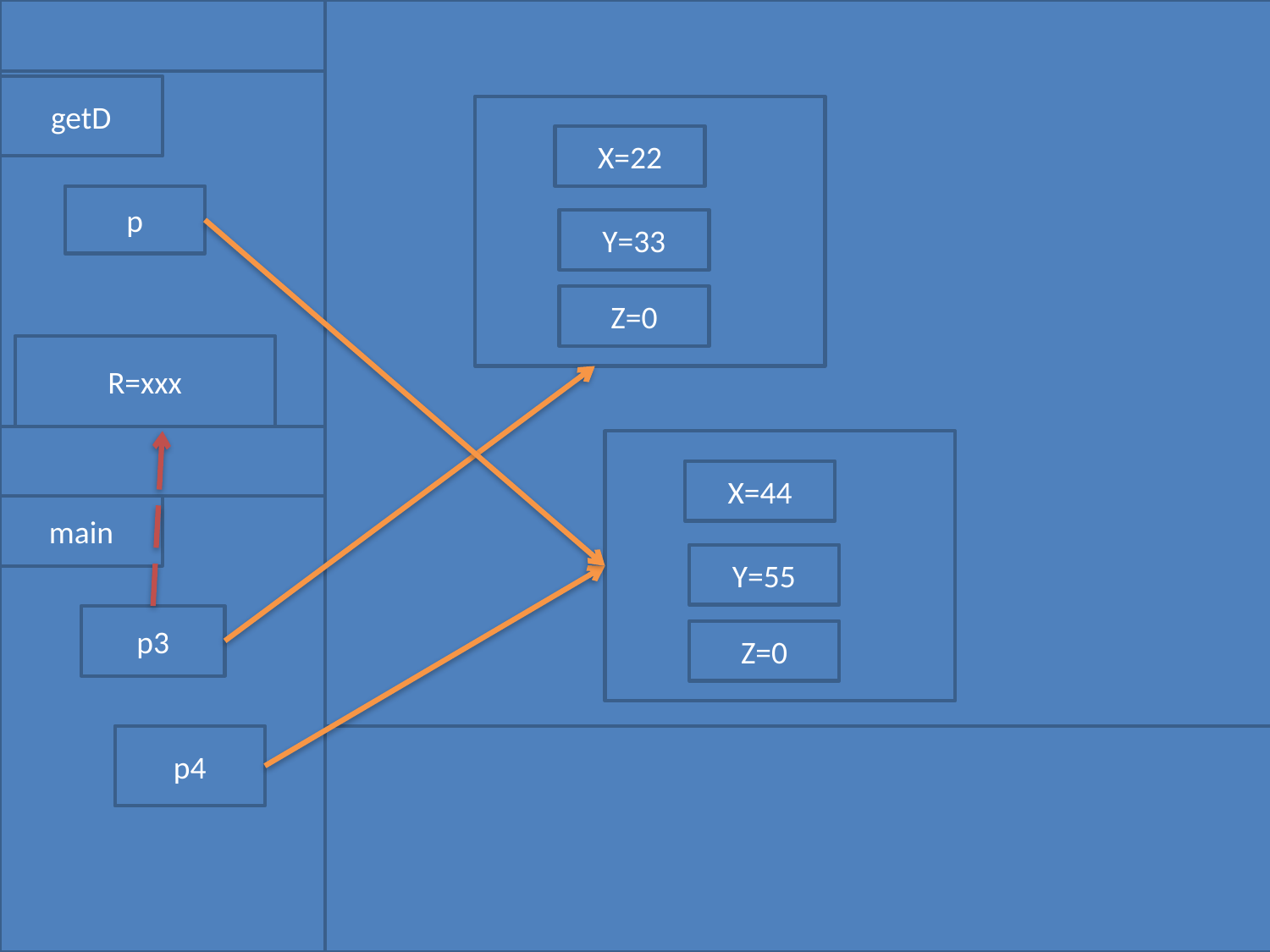

getD

X=22
p
Y=33
Z=0
#
R=xxx

X=44

main

Y=55
p3
Z=0
p4